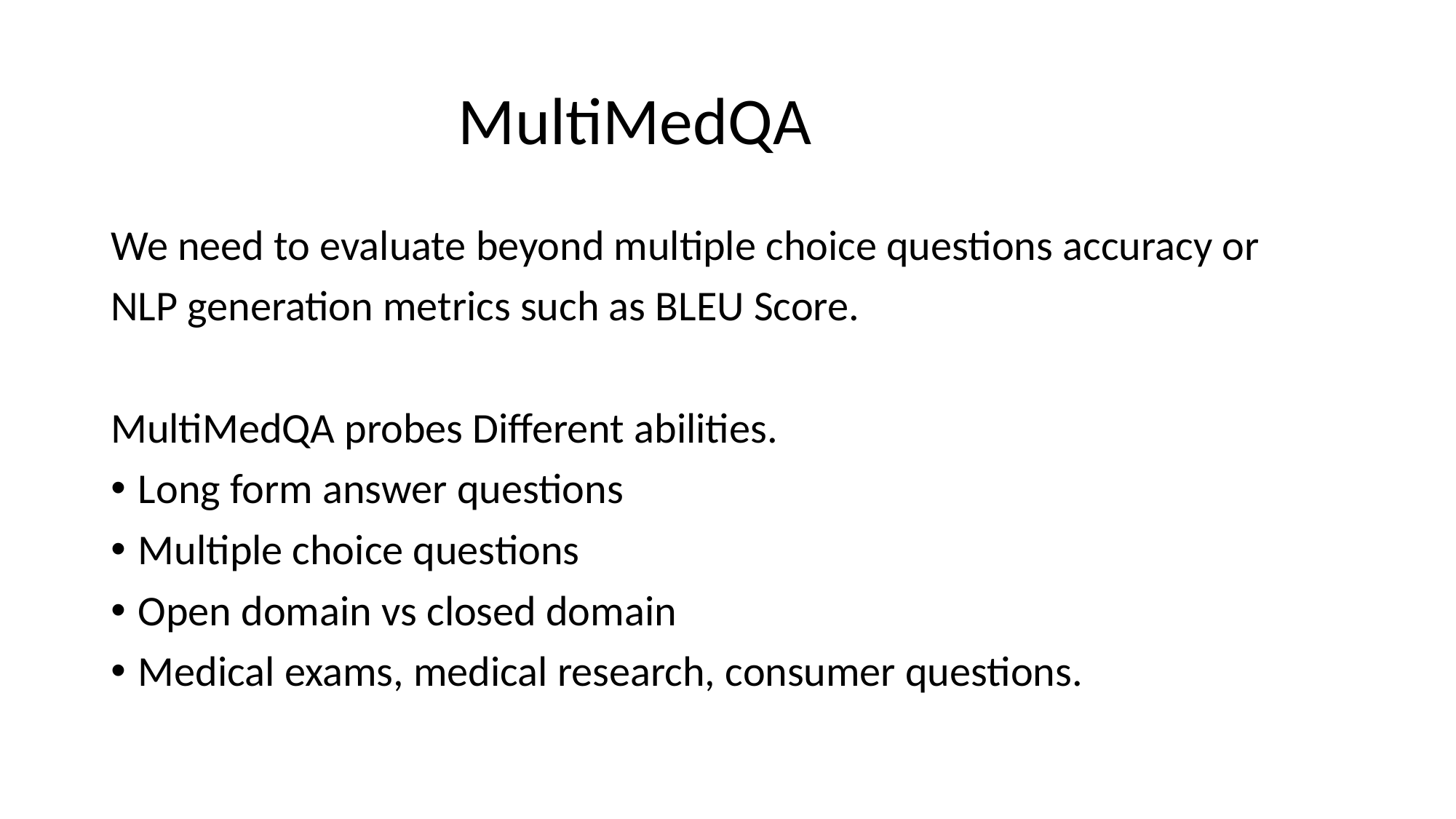

# MultiMedQA
We need to evaluate beyond multiple choice questions accuracy or
NLP generation metrics such as BLEU Score.

MultiMedQA probes Different abilities.
Long form answer questions
Multiple choice questions
Open domain vs closed domain
Medical exams, medical research, consumer questions.